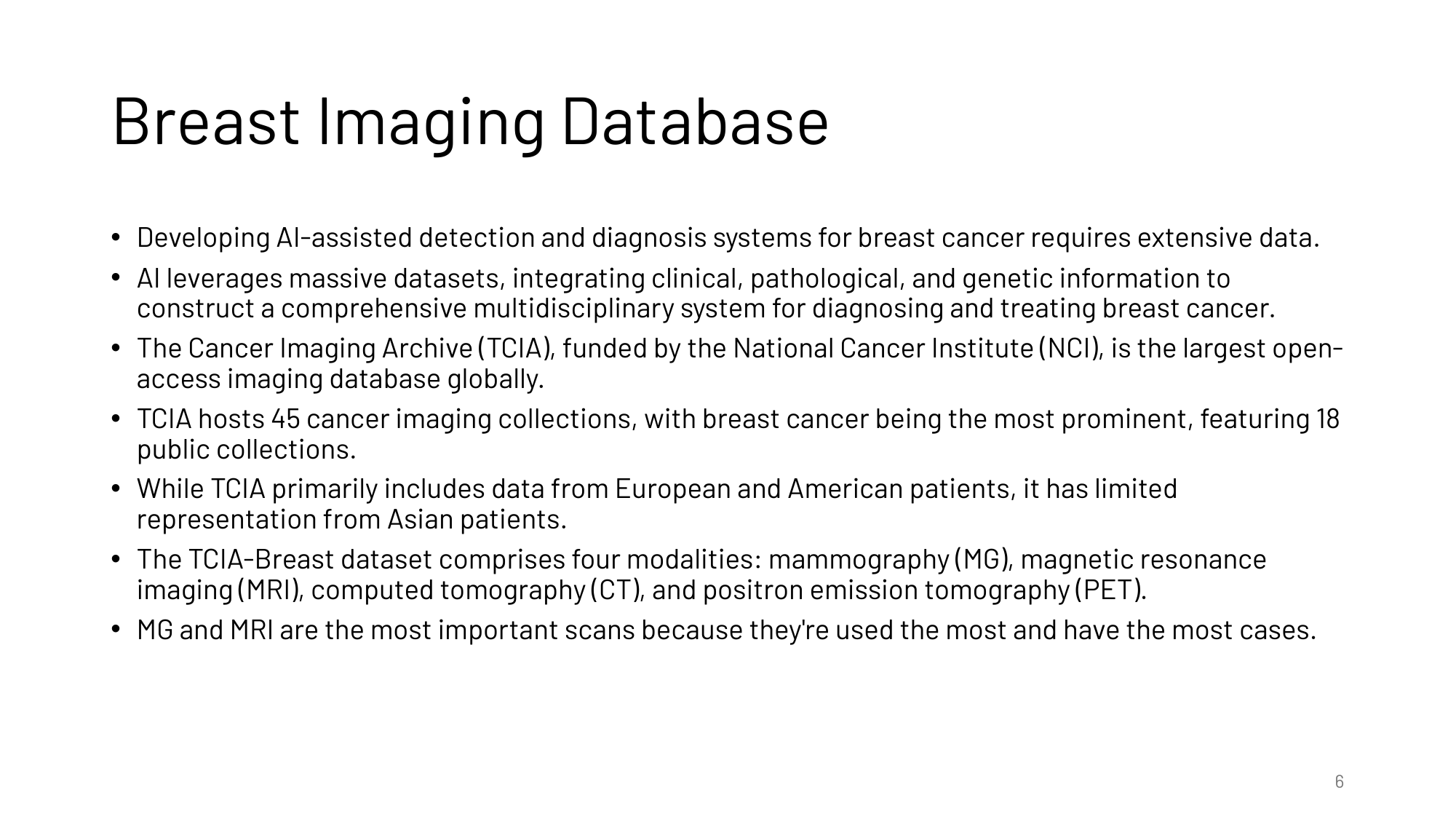

# Breast Imaging Database
Developing AI-assisted detection and diagnosis systems for breast cancer requires extensive data.
AI leverages massive datasets, integrating clinical, pathological, and genetic information to construct a comprehensive multidisciplinary system for diagnosing and treating breast cancer.
The Cancer Imaging Archive (TCIA), funded by the National Cancer Institute (NCI), is the largest open-access imaging database globally.
TCIA hosts 45 cancer imaging collections, with breast cancer being the most prominent, featuring 18 public collections.
While TCIA primarily includes data from European and American patients, it has limited representation from Asian patients.
The TCIA-Breast dataset comprises four modalities: mammography (MG), magnetic resonance imaging (MRI), computed tomography (CT), and positron emission tomography (PET).
MG and MRI are the most important scans because they're used the most and have the most cases.
6